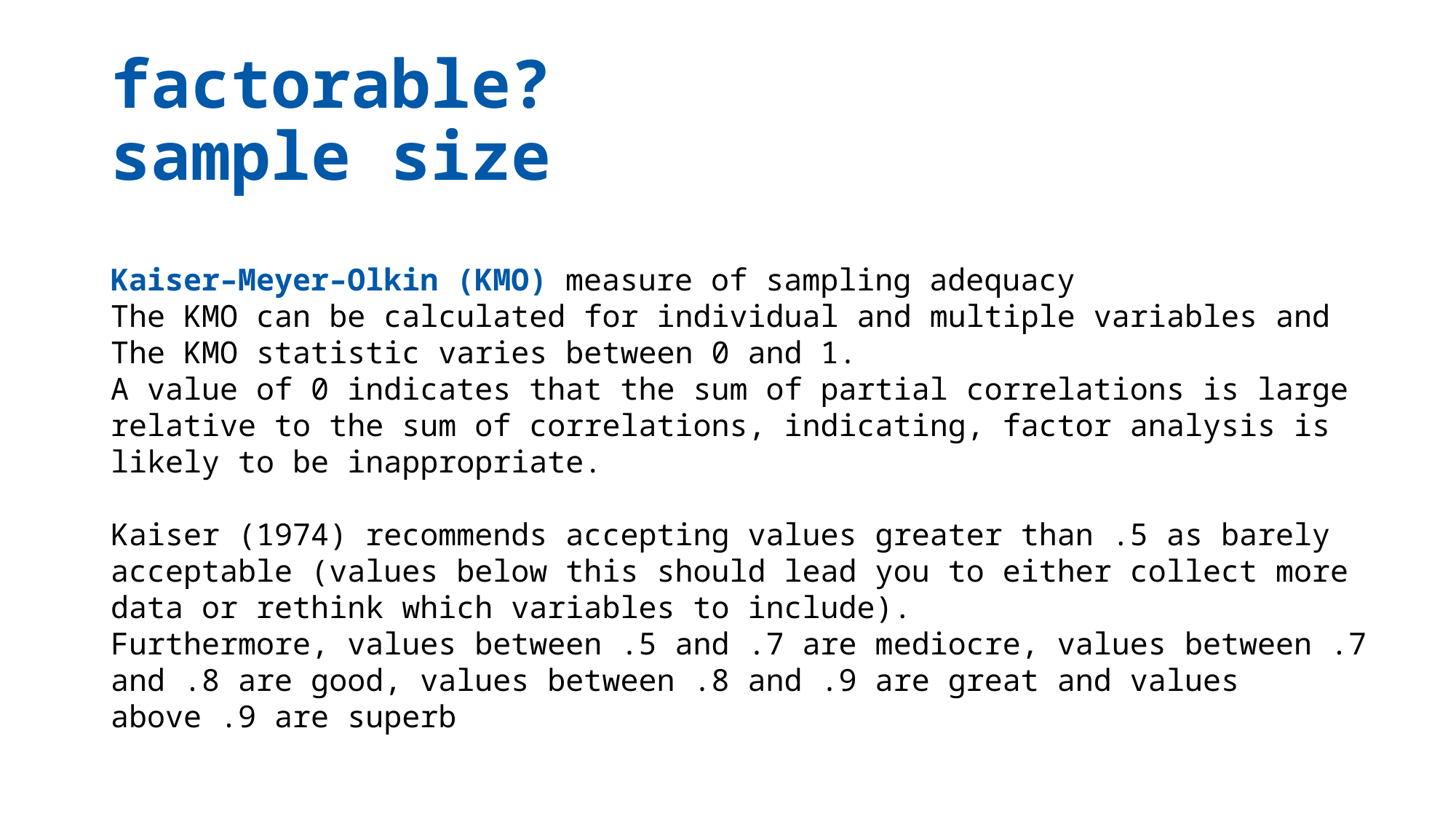

# factorable? sample size
Kaiser–Meyer–Olkin (KMO) measure of sampling adequacy
The KMO can be calculated for individual and multiple variables and
The KMO statistic varies between 0 and 1.
A value of 0 indicates that the sum of partial correlations is large relative to the sum of correlations, indicating, factor analysis is likely to be inappropriate.

Kaiser (1974) recommends accepting values greater than .5 as barely acceptable (values below this should lead you to either collect more data or rethink which variables to include).
Furthermore, values between .5 and .7 are mediocre, values between .7 and .8 are good, values between .8 and .9 are great and values above .9 are superb